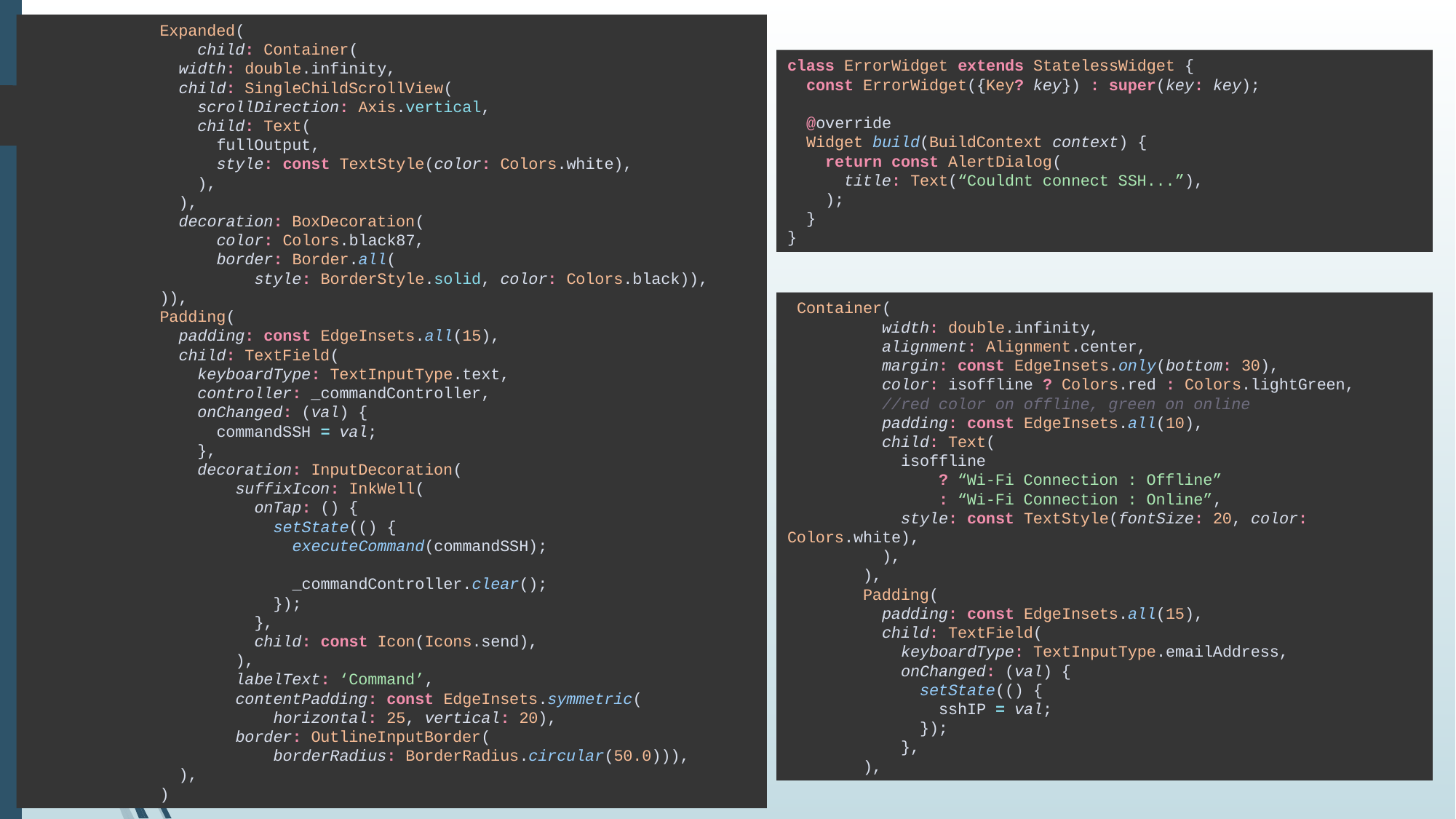

Expanded(
                  child: Container(
                width: double.infinity,
                child: SingleChildScrollView(
                  scrollDirection: Axis.vertical,
                  child: Text(
                    fullOutput,
                    style: const TextStyle(color: Colors.white),
                  ),
                ),
                decoration: BoxDecoration(
                    color: Colors.black87,
                    border: Border.all(
                        style: BorderStyle.solid, color: Colors.black)),
              )),
              Padding(
                padding: const EdgeInsets.all(15),
                child: TextField(
                  keyboardType: TextInputType.text,
                  controller: _commandController,
                  onChanged: (val) {
                    commandSSH = val;
                  },
                  decoration: InputDecoration(
                      suffixIcon: InkWell(
                        onTap: () {
                          setState(() {
                            executeCommand(commandSSH);
                            _commandController.clear();
                          });
                        },
                        child: const Icon(Icons.send),
                      ),
                      labelText: ‘Command’,
                      contentPadding: const EdgeInsets.symmetric(
                          horizontal: 25, vertical: 20),
                      border: OutlineInputBorder(
                          borderRadius: BorderRadius.circular(50.0))),
                ),
              )
class ErrorWidget extends StatelessWidget {
  const ErrorWidget({Key? key}) : super(key: key);
  @override
  Widget build(BuildContext context) {
    return const AlertDialog(
      title: Text(“Couldnt connect SSH...”),
    );
  }
}
#
7
 Container(
          width: double.infinity,
          alignment: Alignment.center,
          margin: const EdgeInsets.only(bottom: 30),
          color: isoffline ? Colors.red : Colors.lightGreen,
          //red color on offline, green on online
          padding: const EdgeInsets.all(10),
          child: Text(
            isoffline
                ? “Wi-Fi Connection : Offline”
                : “Wi-Fi Connection : Online”,
            style: const TextStyle(fontSize: 20, color: Colors.white),
          ),
        ),
        Padding(
          padding: const EdgeInsets.all(15),
          child: TextField(
            keyboardType: TextInputType.emailAddress,
            onChanged: (val) {
              setState(() {
                sshIP = val;
              });
            },
        ),